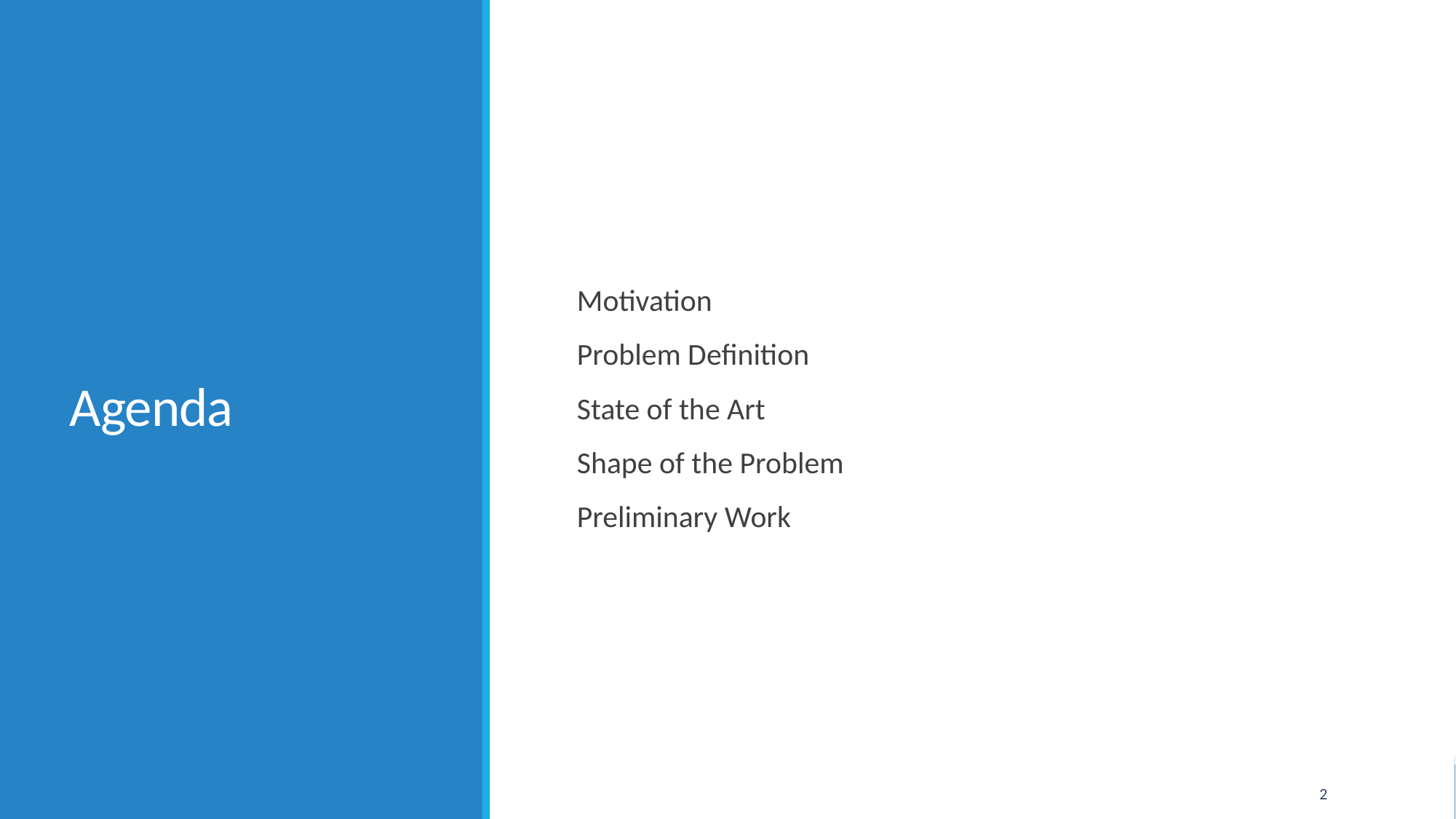

# Agenda
Motivation
Problem Definition
State of the Art
Shape of the Problem
Preliminary Work
2